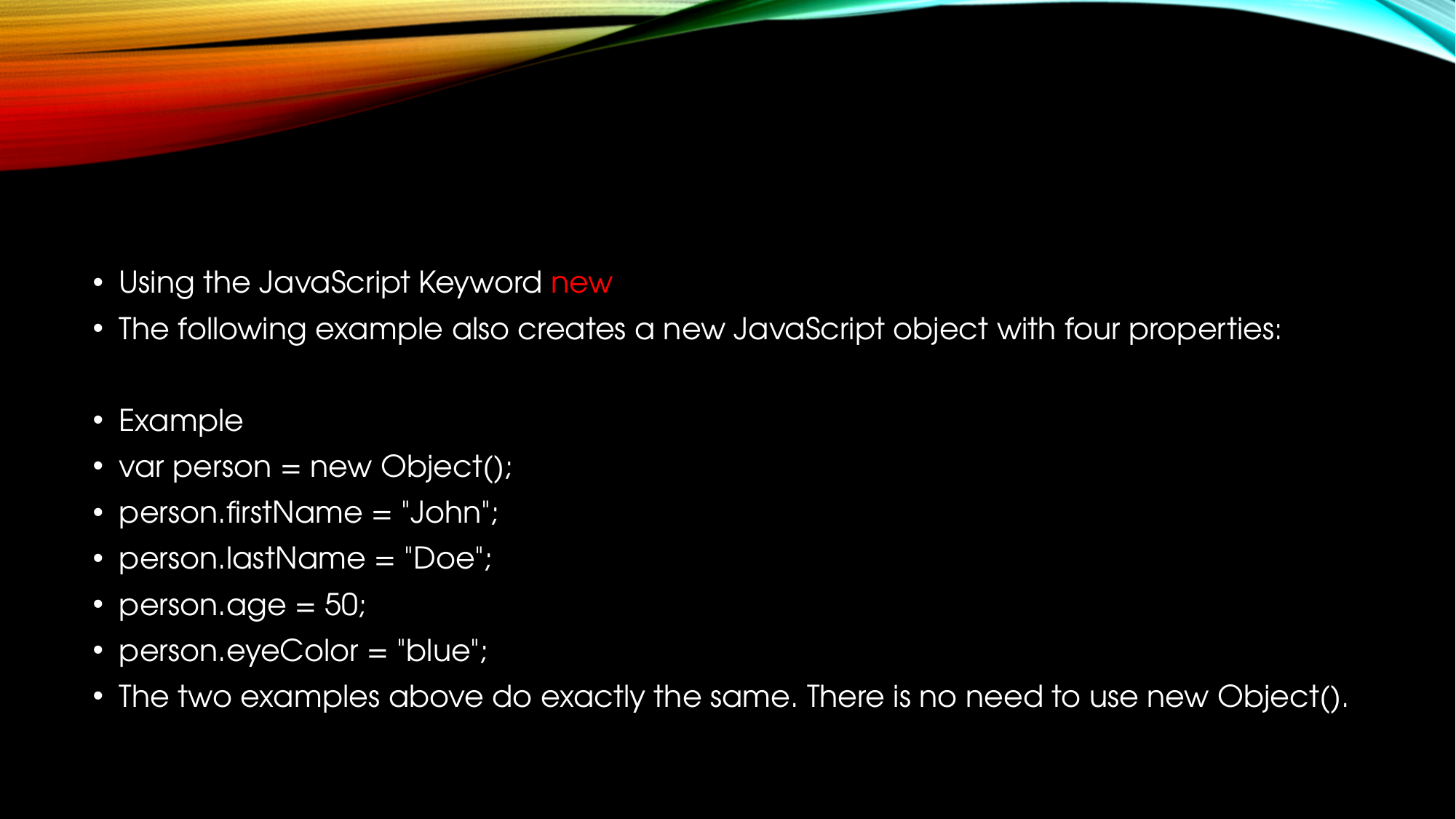

Using the JavaScript Keyword new
The following example also creates a new JavaScript object with four properties:

Example
var person = new Object();
person.firstName = "John";
person.lastName = "Doe";
person.age = 50;
person.eyeColor = "blue";
The two examples above do exactly the same. There is no need to use new Object().